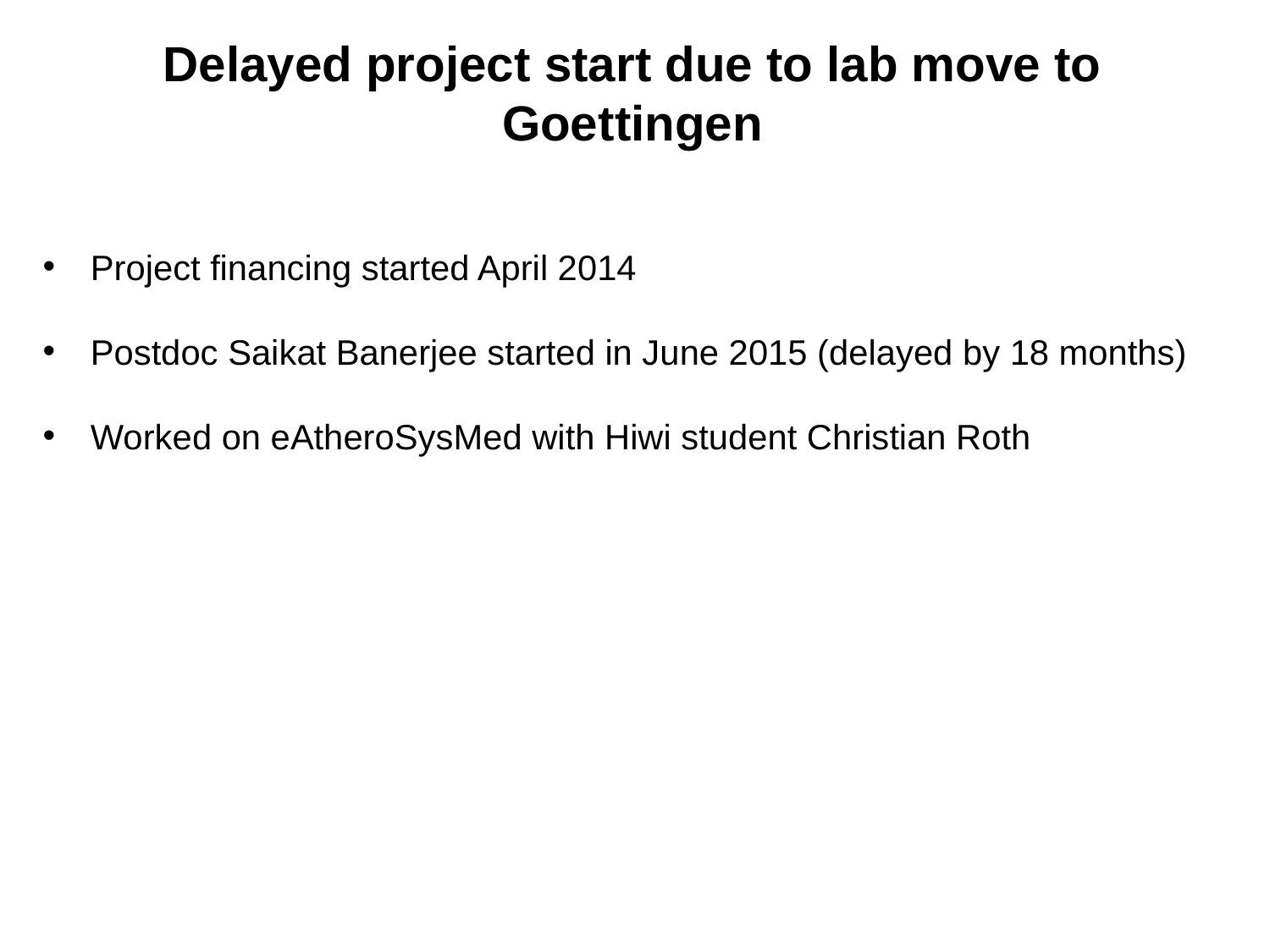

Delayed project start due to lab move to Goettingen
Project financing started April 2014

Postdoc Saikat Banerjee started in June 2015 (delayed by 18 months)

Worked on eAtheroSysMed with Hiwi student Christian Roth